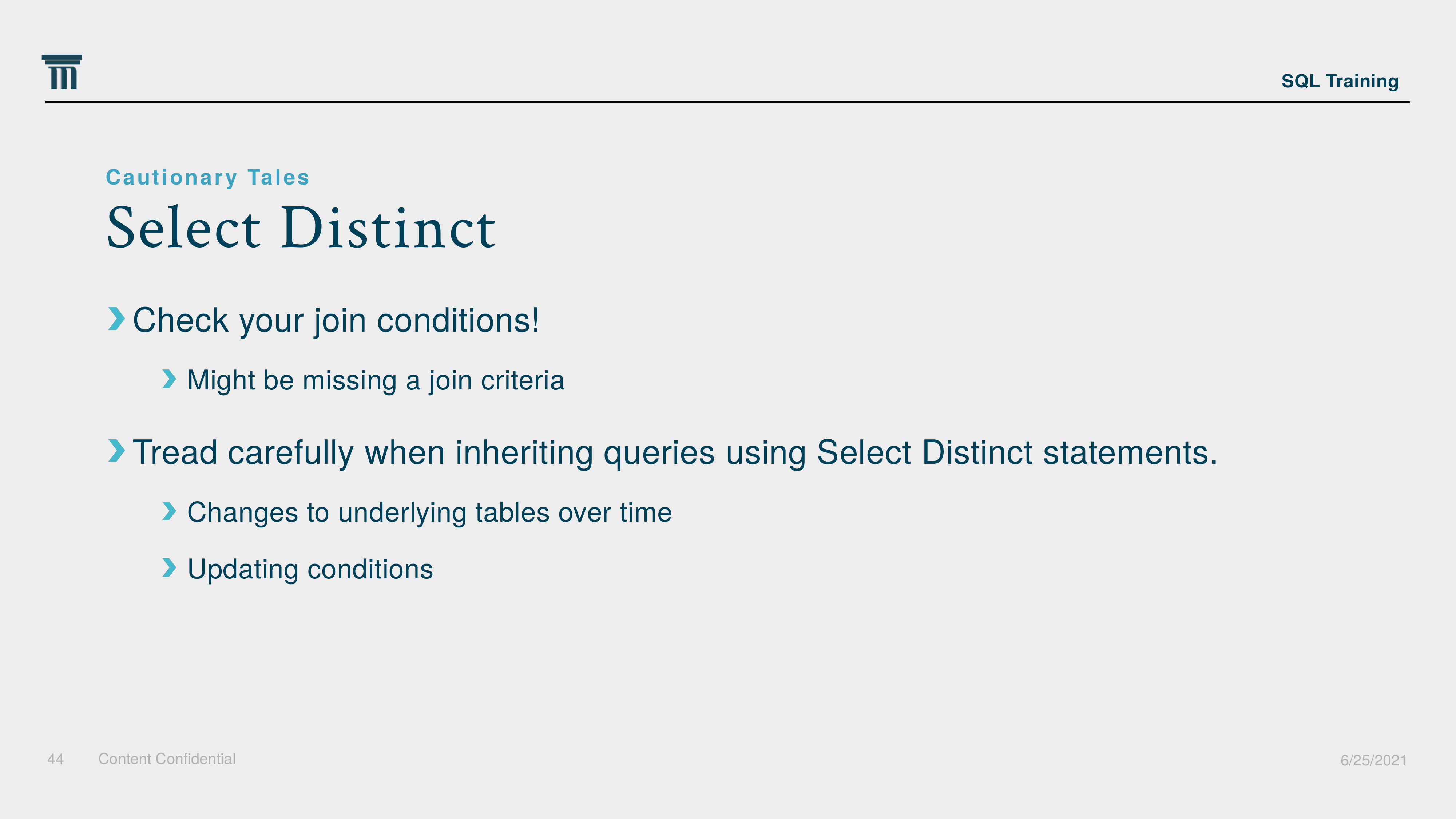

SQL Training
Cautionary Tales
# Select Distinct
Check your join conditions!
Might be missing a join criteria
Tread carefully when inheriting queries using Select Distinct statements.
Changes to underlying tables over time
Updating conditions

6/25/2021
Content Confidential
44